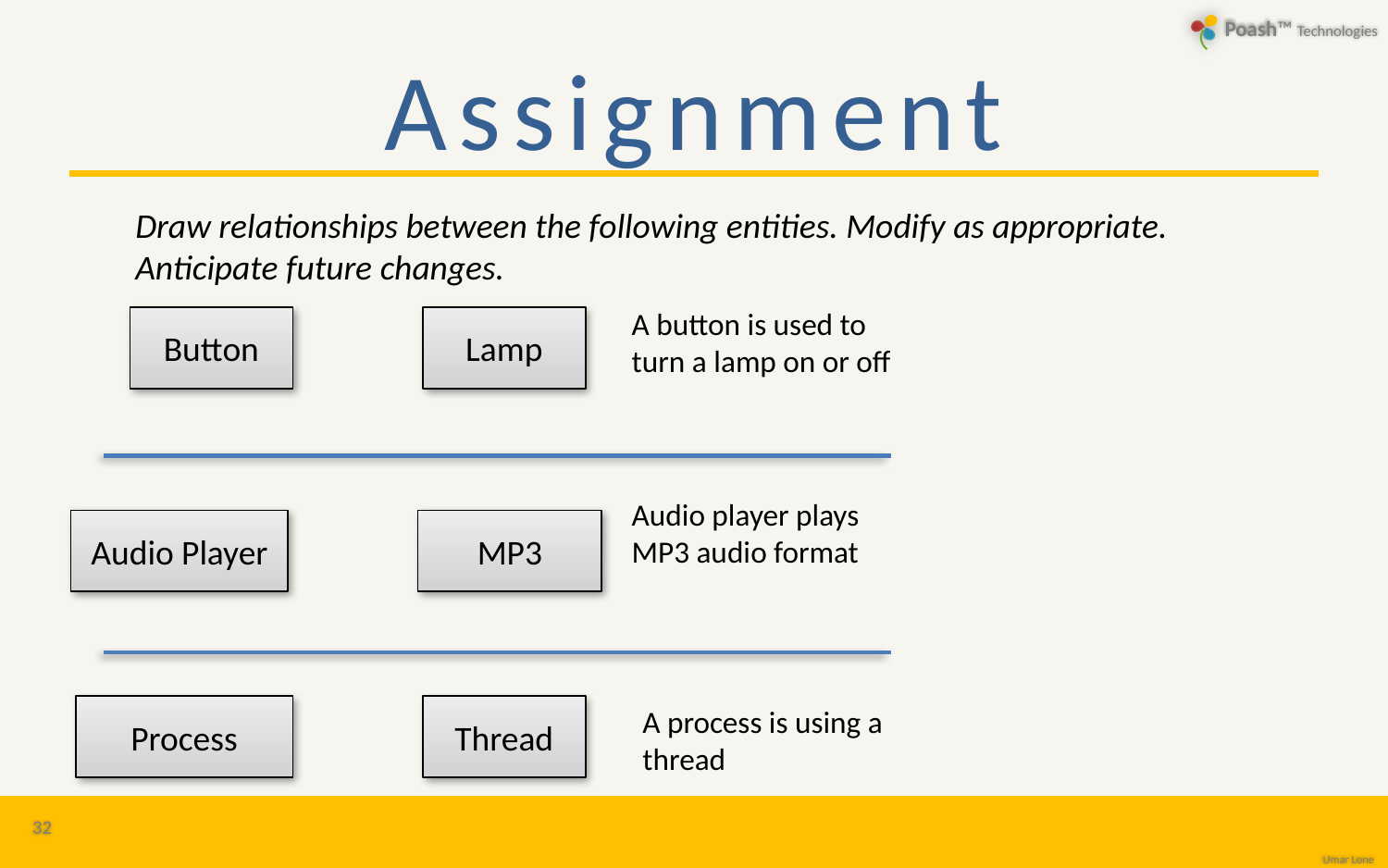

# Assignment
	Draw relationships between the following entities. Modify as appropriate. Anticipate future changes.

A button is used to turn a lamp on or off
Button
Lamp
Audio player plays MP3 audio format
Audio Player
MP3
Process
Thread
A process is using a thread
32